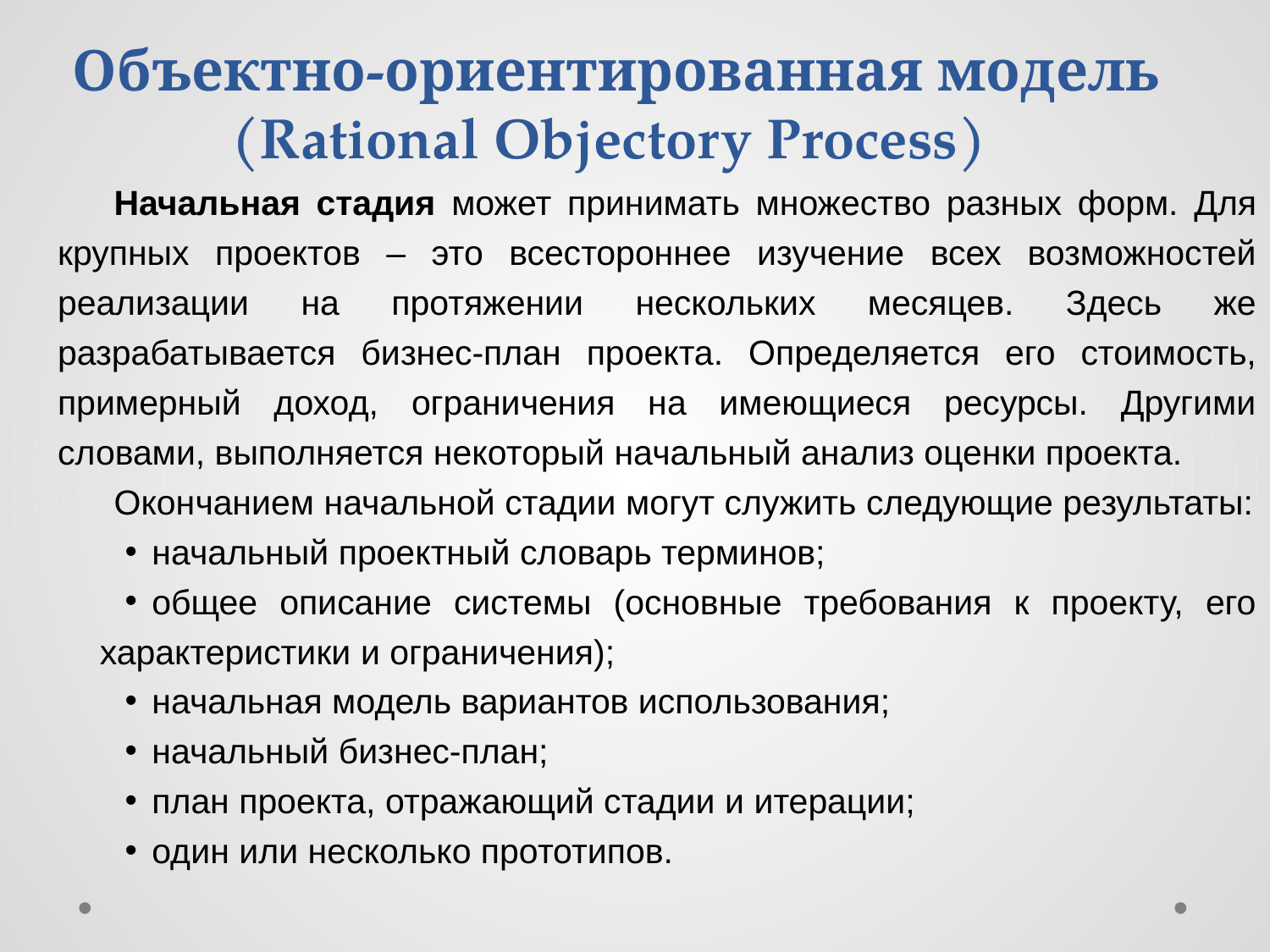

# Объектно-ориентированная модель (Rational Objectory Process)
Начальная стадия может принимать множество разных форм. Для крупных проектов – это всестороннее изучение всех возможностей реализации на протяжении нескольких месяцев. Здесь же разрабатывается бизнес-план проекта. Определяется его стоимость, примерный доход, ограничения на имеющиеся ресурсы. Другими словами, выполняется некоторый начальный анализ оценки проекта.
Окончанием начальной стадии могут служить следующие результаты:
начальный проектный словарь терминов;
общее описание системы (основные требования к проекту, его характеристики и ограничения);
начальная модель вариантов использования;
начальный бизнес-план;
план проекта, отражающий стадии и итерации;
один или несколько прототипов.